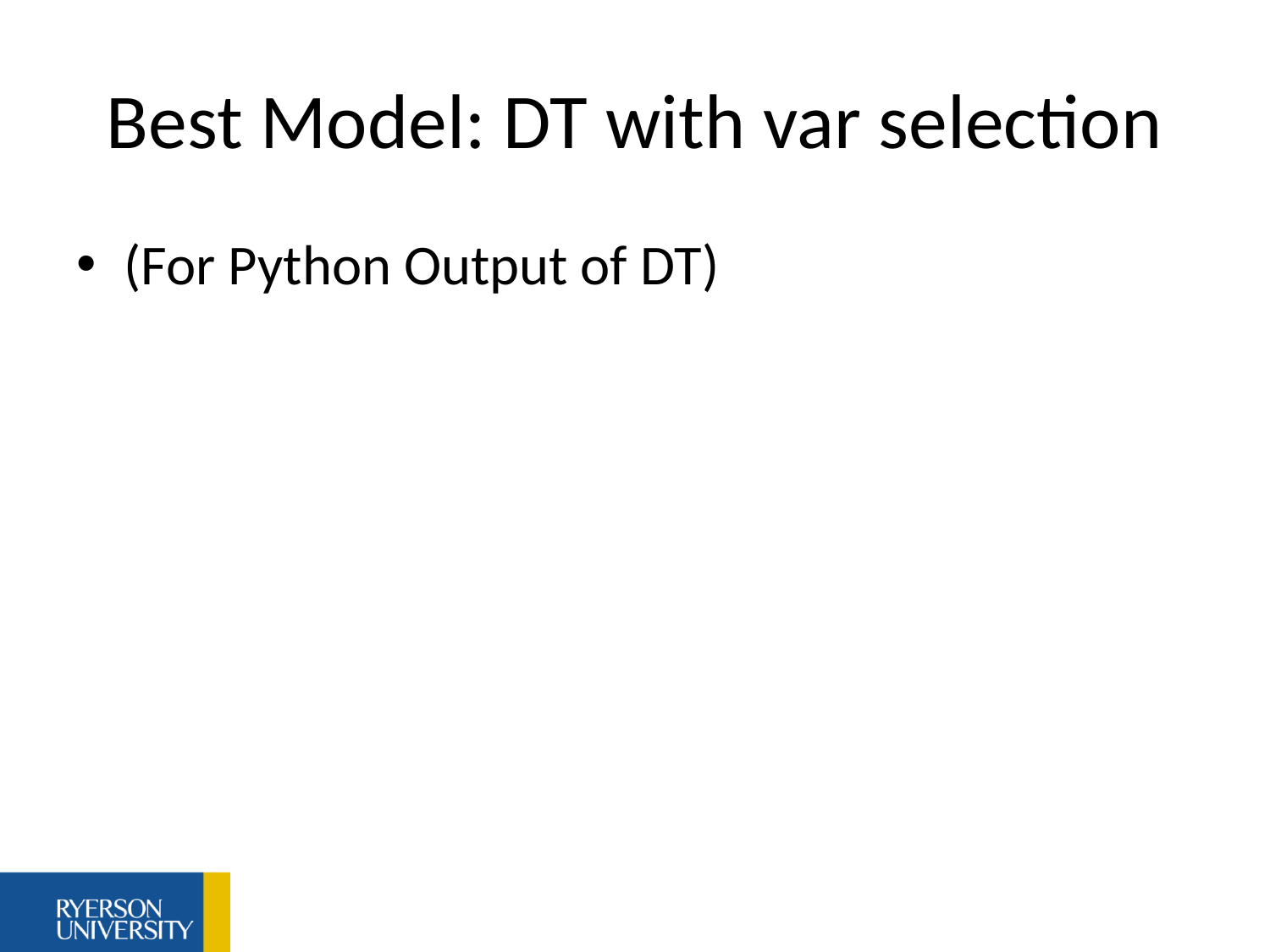

# Best Model: DT with var selection
(For Python Output of DT)